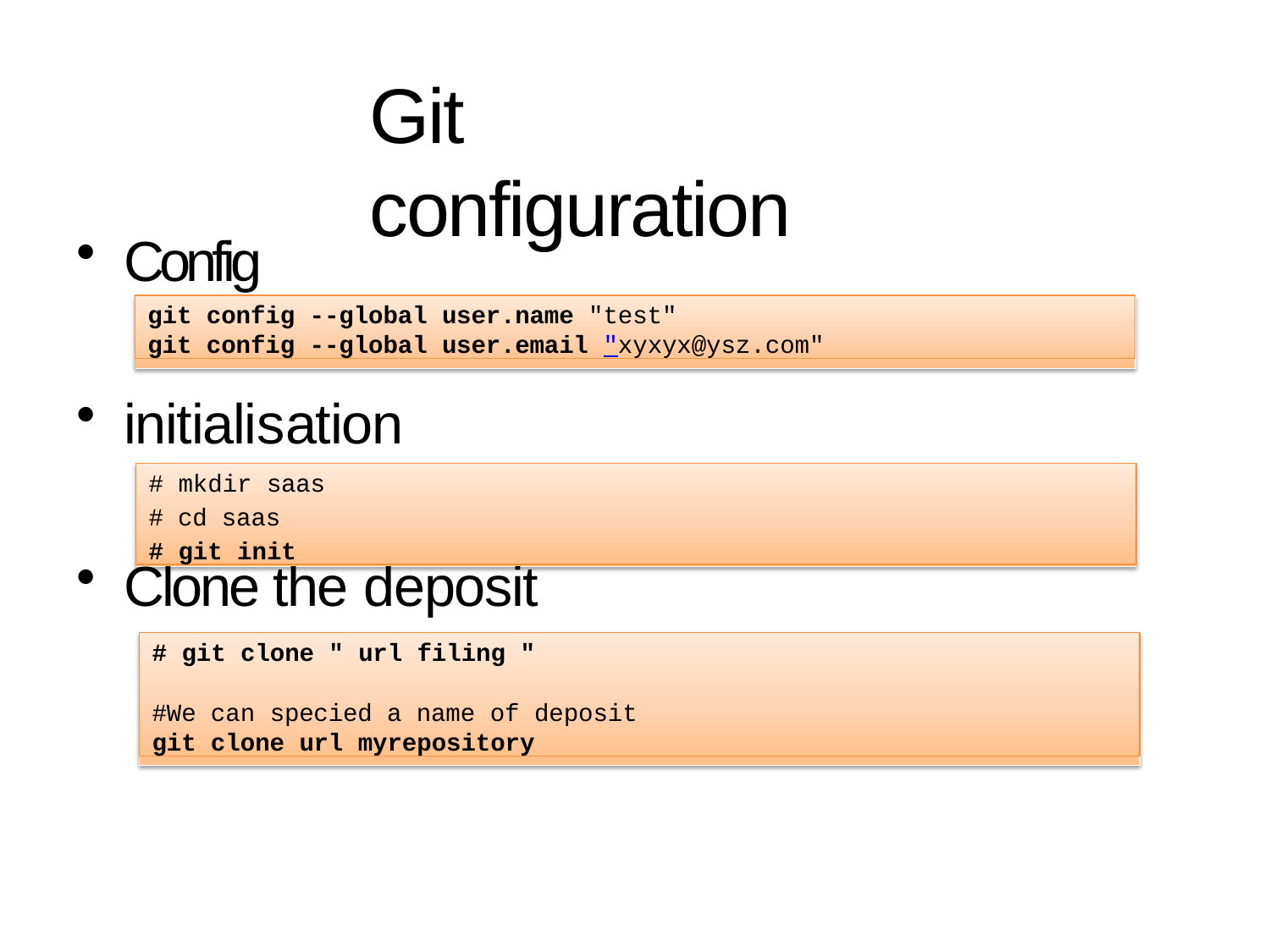

# Git configuration
Config

git config --global user.name "test"
git config --global user.email "xyxyx@ysz.com"
initialisation

# mkdir saas
# cd saas
# git init
Clone the deposit

# git clone " url filing "

#We can specied a name of deposit
git clone url myrepository